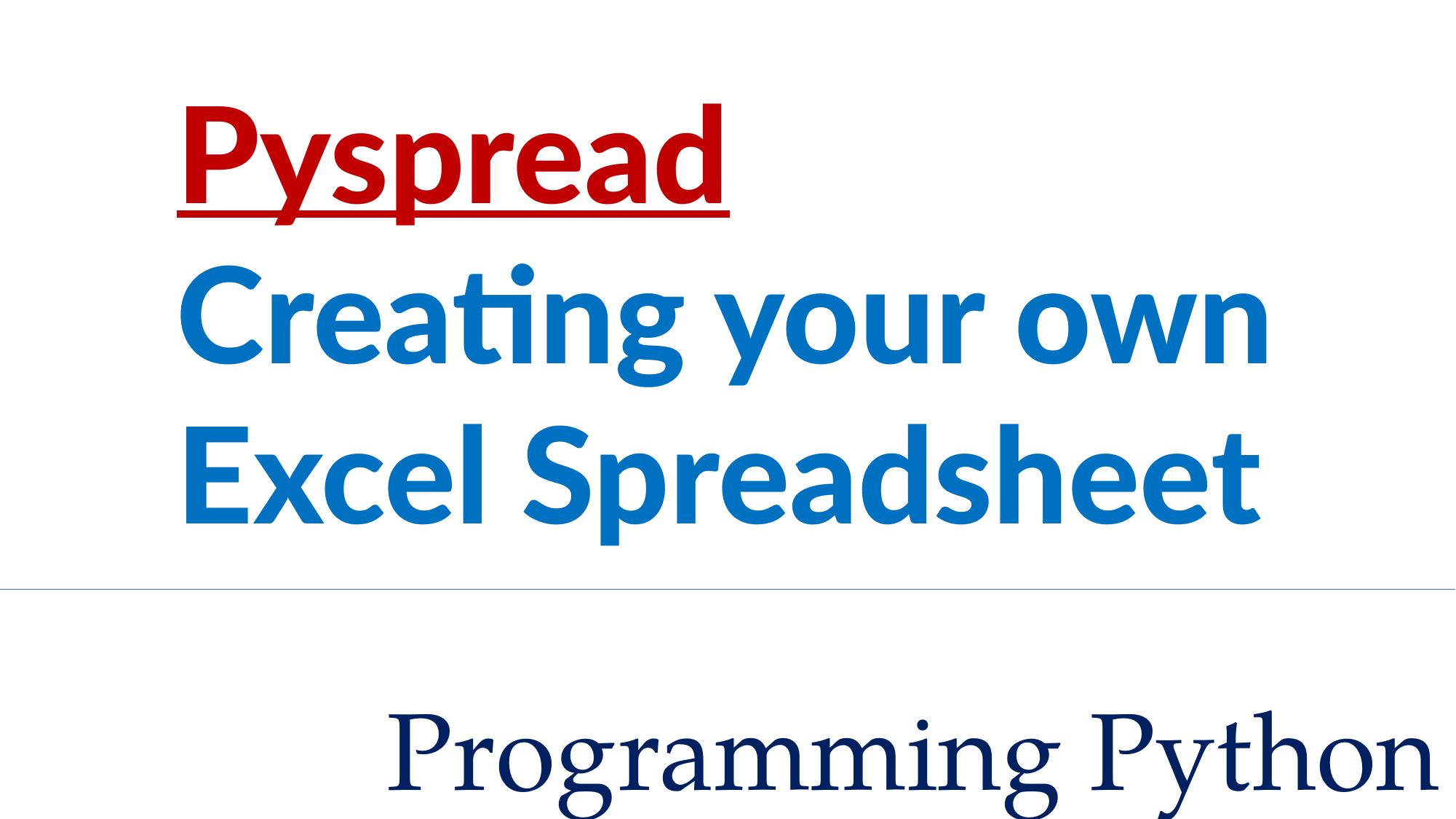

Pyspread
Creating your own Excel Spreadsheet
S18 FRI 8 AM IN3045 PYTHON
Programming Python